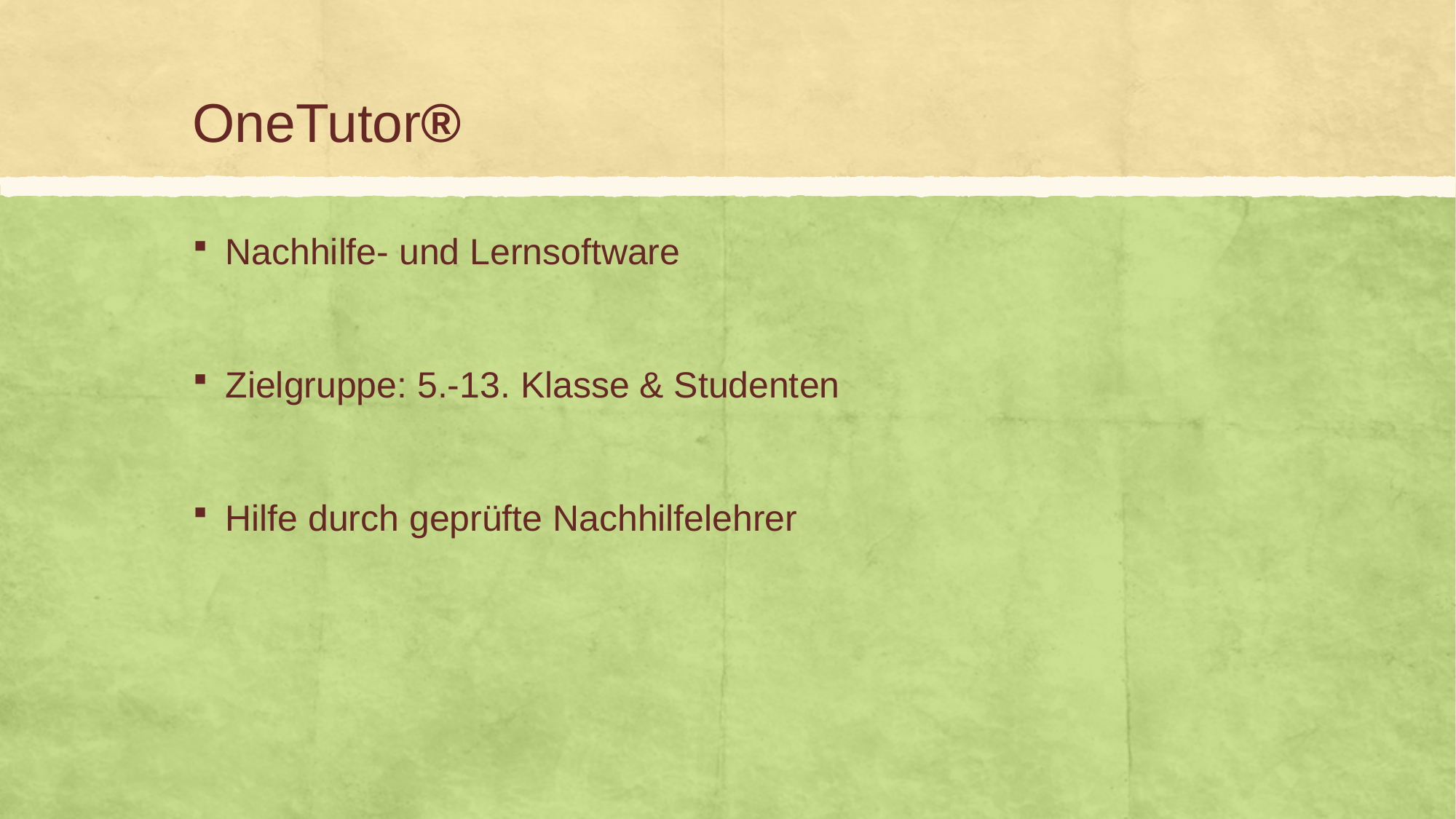

# OneTutor®
Nachhilfe- und Lernsoftware

Zielgruppe: 5.-13. Klasse & Studenten

Hilfe durch geprüfte Nachhilfelehrer